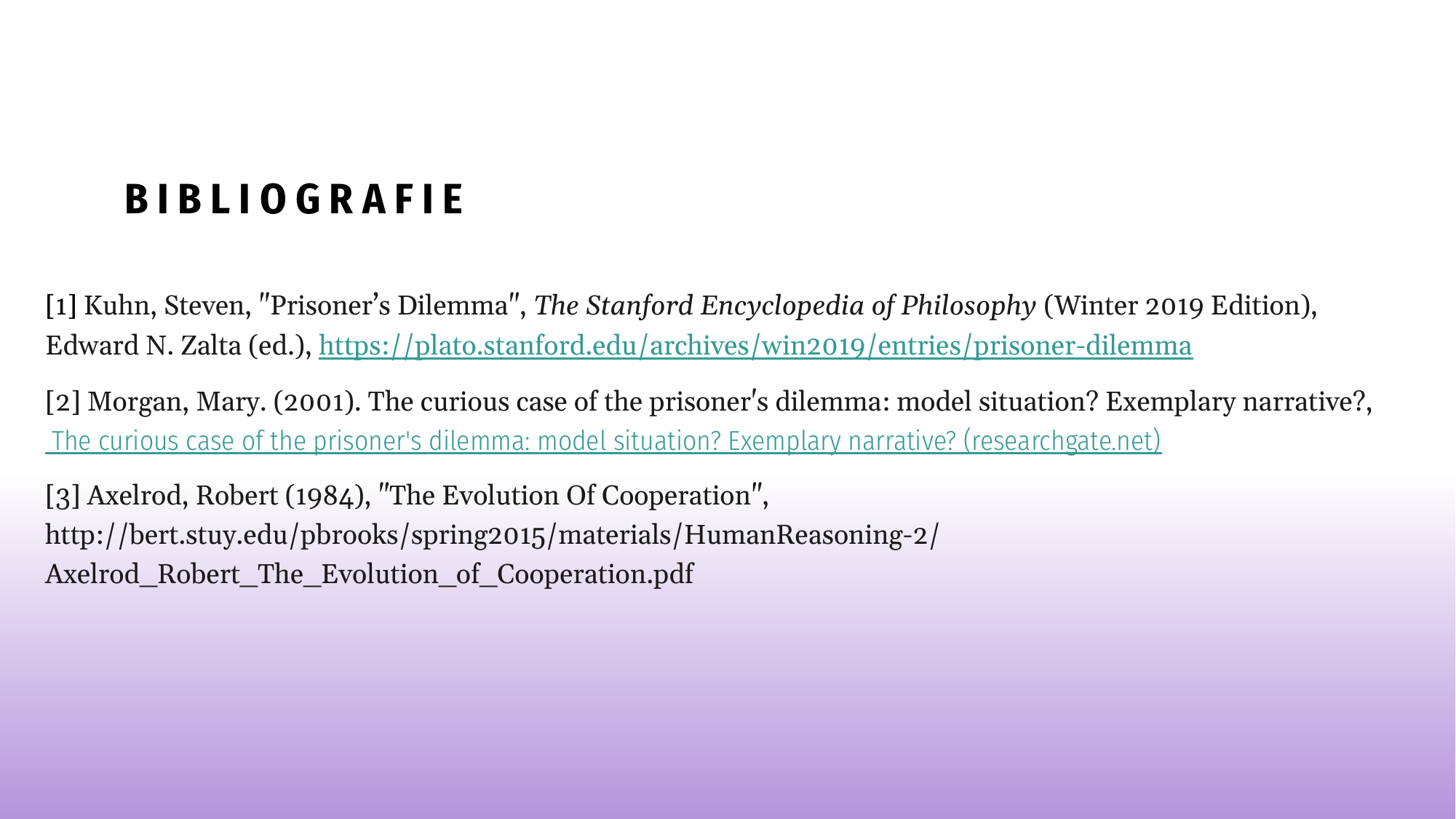

# Bibliografie
[1] Kuhn, Steven, "Prisoner’s Dilemma", The Stanford Encyclopedia of Philosophy (Winter 2019 Edition), Edward N. Zalta (ed.), https://plato.stanford.edu/archives/win2019/entries/prisoner-dilemma
[2] Morgan, Mary. (2001). The curious case of the prisoner's dilemma: model situation? Exemplary narrative?,  The curious case of the prisoner's dilemma: model situation? Exemplary narrative? (researchgate.net)
[3] Axelrod, Robert (1984), "The Evolution Of Cooperation",  http://bert.stuy.edu/pbrooks/spring2015/materials/HumanReasoning-2/Axelrod_Robert_The_Evolution_of_Cooperation.pdf